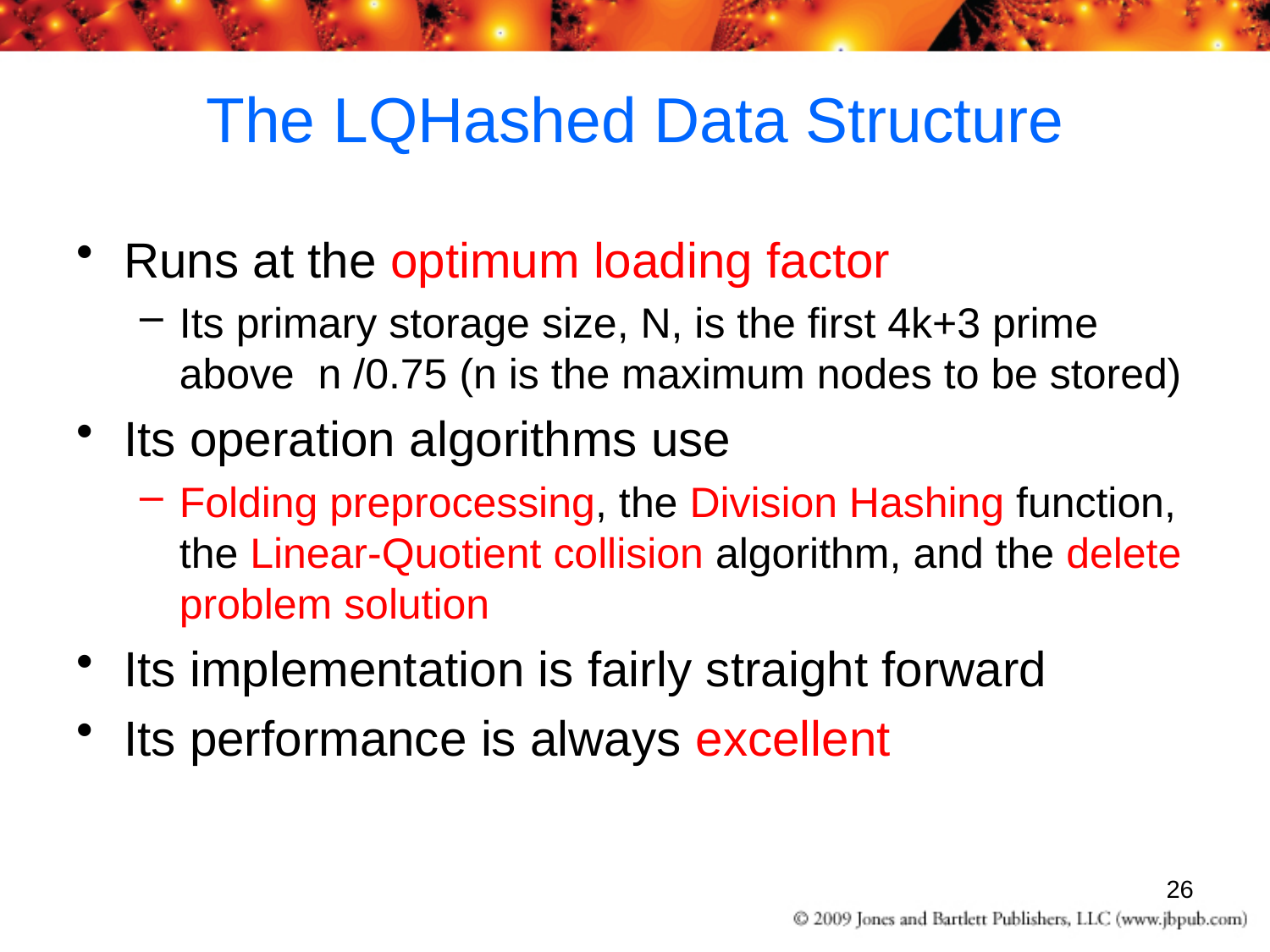

# The LQHashed Data Structure
Runs at the optimum loading factor
Its primary storage size, N, is the first 4k+3 prime above  n /0.75 (n is the maximum nodes to be stored)
Its operation algorithms use
Folding preprocessing, the Division Hashing function, the Linear-Quotient collision algorithm, and the delete problem solution
Its implementation is fairly straight forward
Its performance is always excellent

26